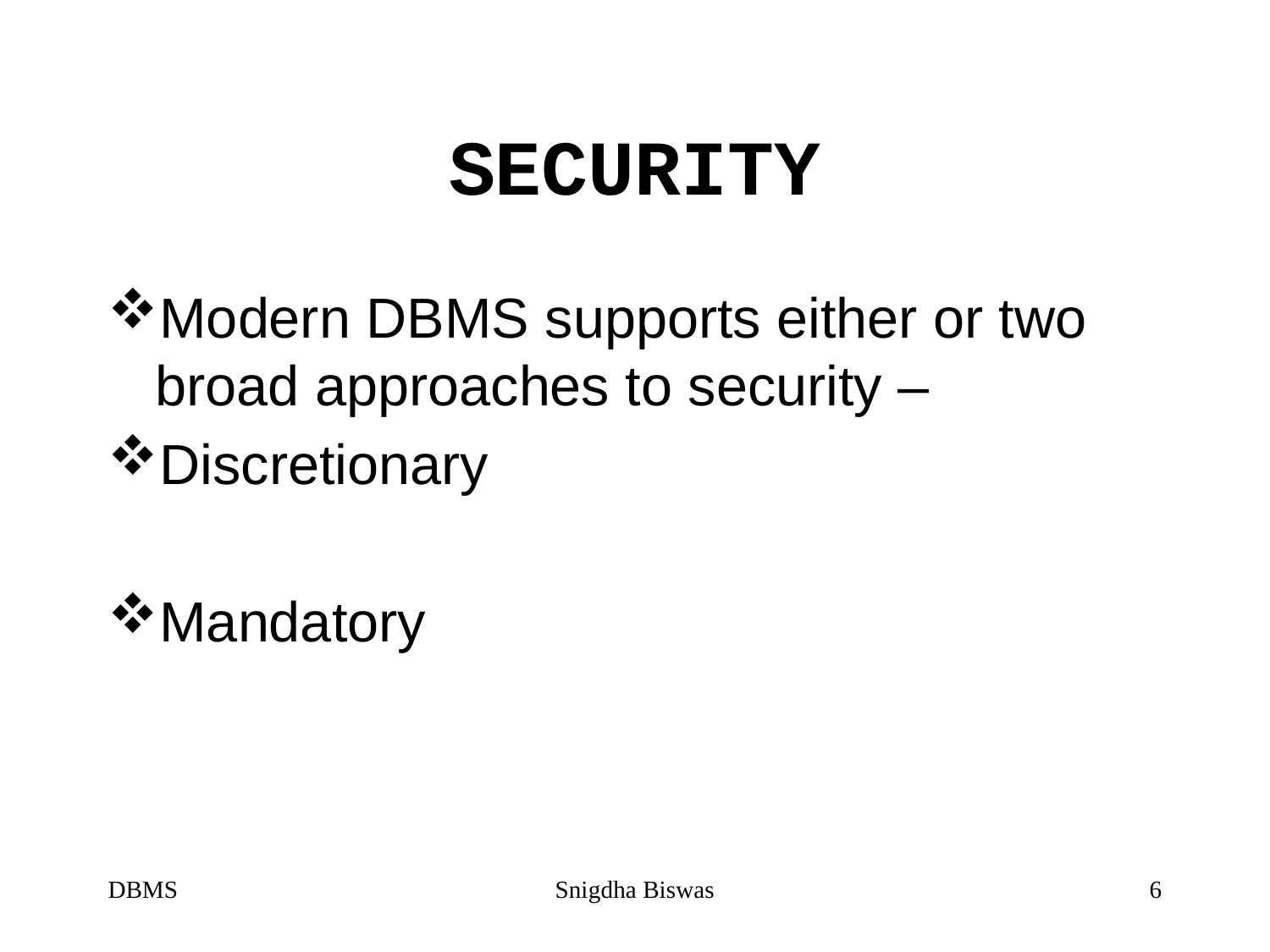

# SECURITY
Modern DBMS supports either or two broad approaches to security –
Discretionary

Mandatory

DBMS
Snigdha Biswas
6